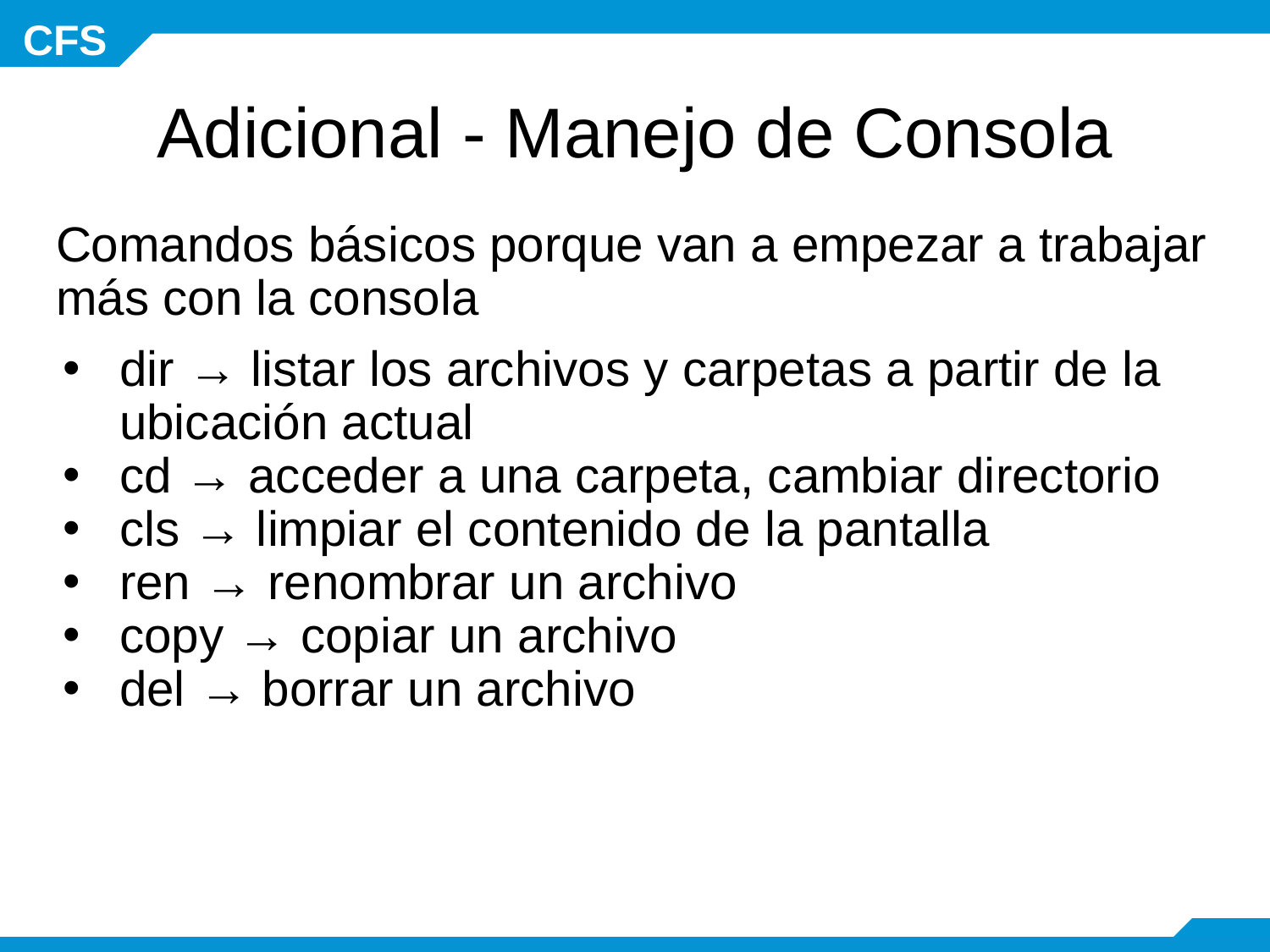

# Adicional - Manejo de Consola
Comandos básicos porque van a empezar a trabajar más con la consola
dir → listar los archivos y carpetas a partir de la ubicación actual
cd → acceder a una carpeta, cambiar directorio
cls → limpiar el contenido de la pantalla
ren → renombrar un archivo
copy → copiar un archivo
del → borrar un archivo